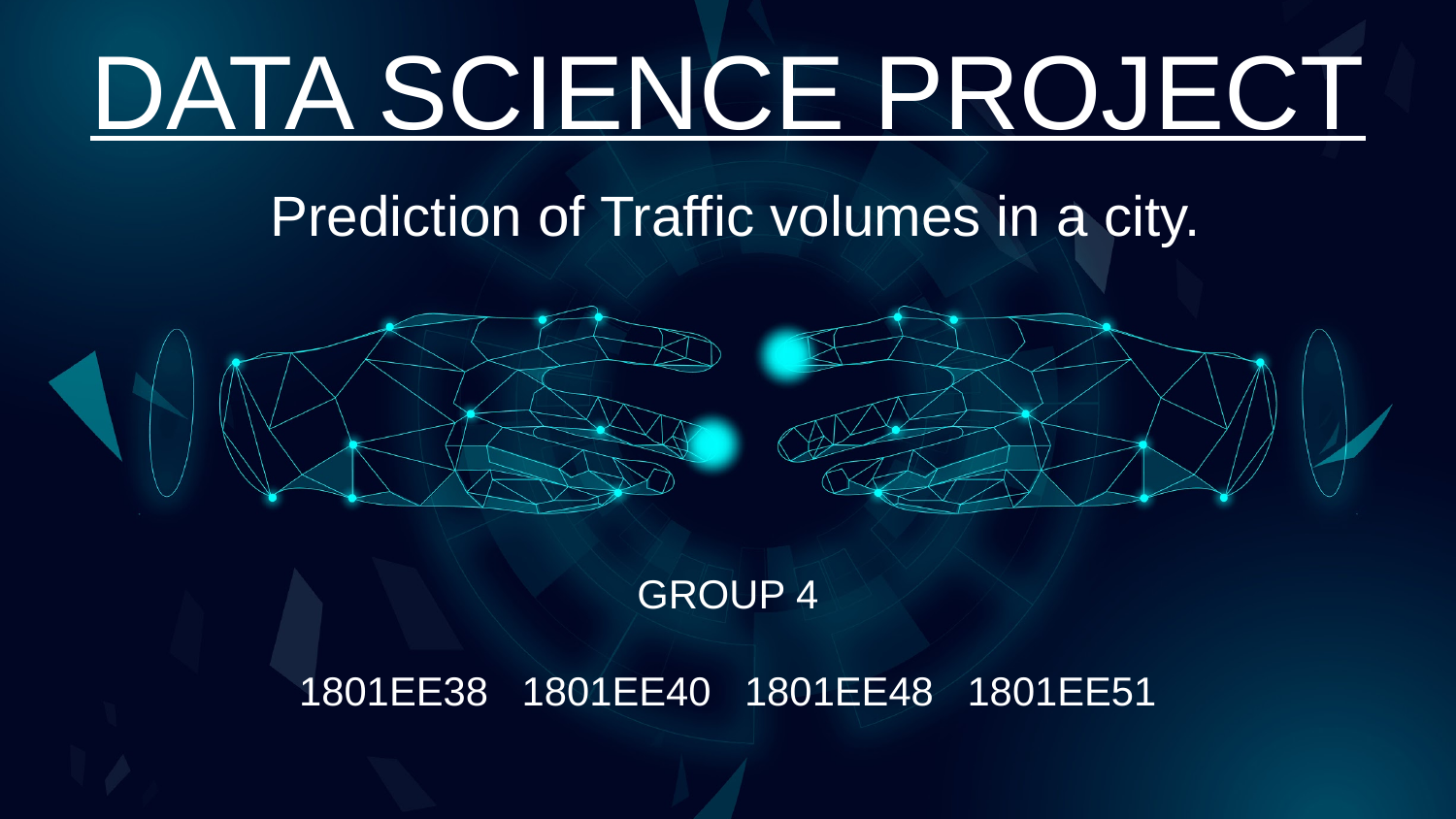

# DATA SCIENCE PROJECT
 Prediction of Traffic volumes in a city.
GROUP 4

1801EE38   1801EE40   1801EE48   1801EE51